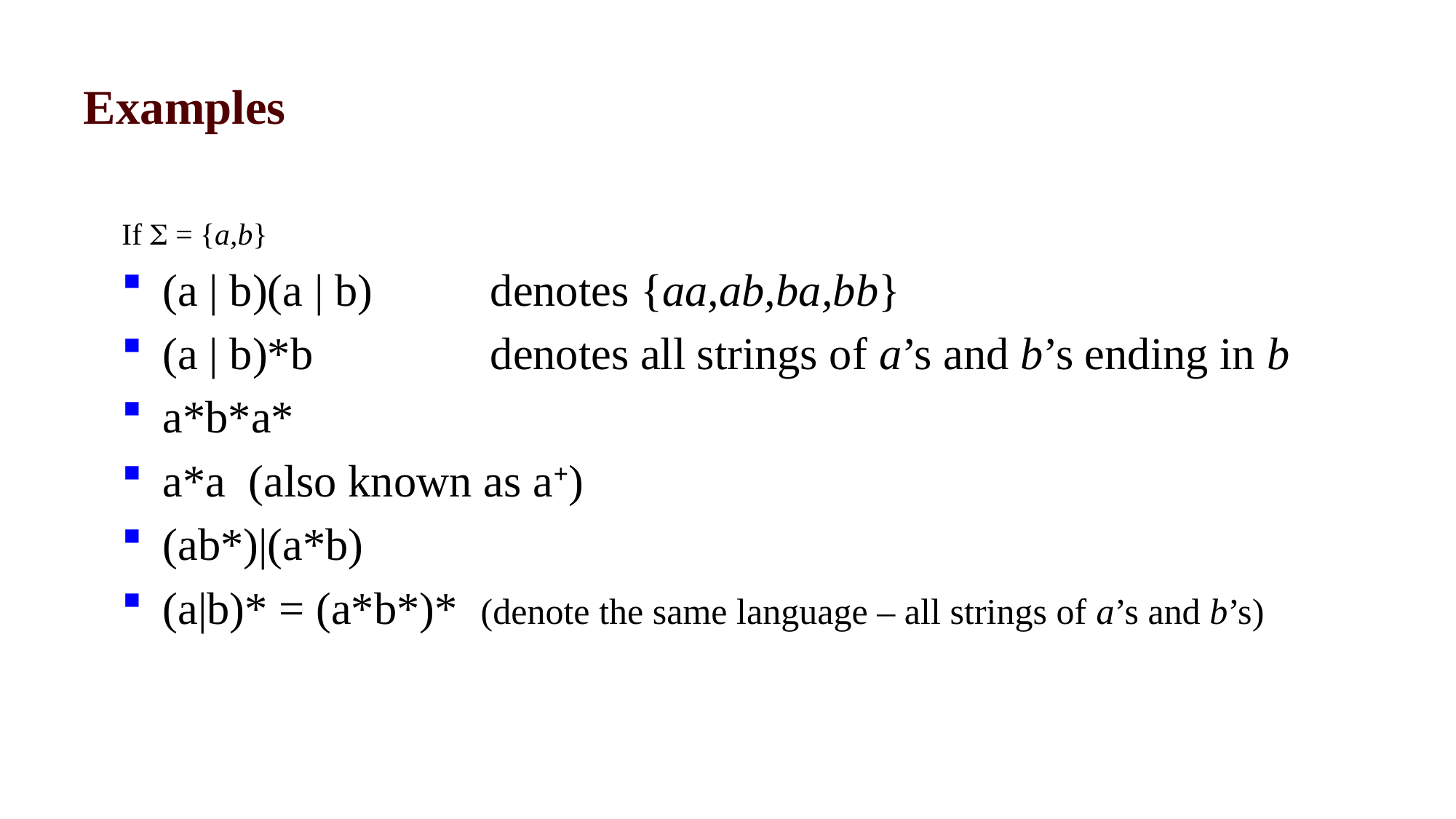

# Examples
If Σ = {a,b}
(a | b)(a | b)    	denotes {aa,ab,ba,bb}
(a | b)*b		denotes all strings of a’s and b’s ending in b
a*b*a*
a*a  (also known as a+)
(ab*)|(a*b)
(a|b)* = (a*b*)*  (denote the same language – all strings of a’s and b’s)